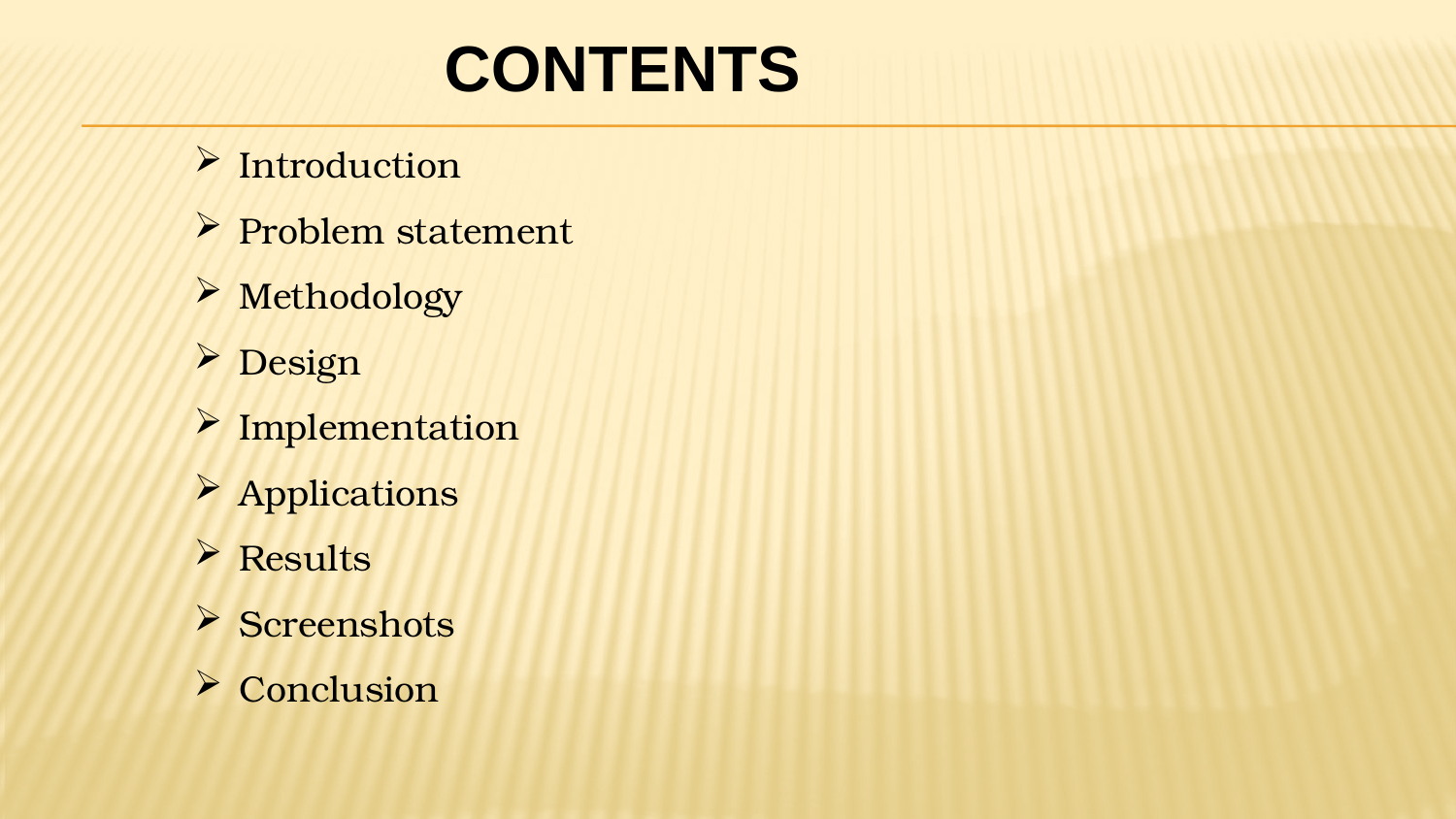

CONTENTS
Introduction
Problem statement
Methodology
Design
Implementation
Applications
Results
Screenshots
Conclusion